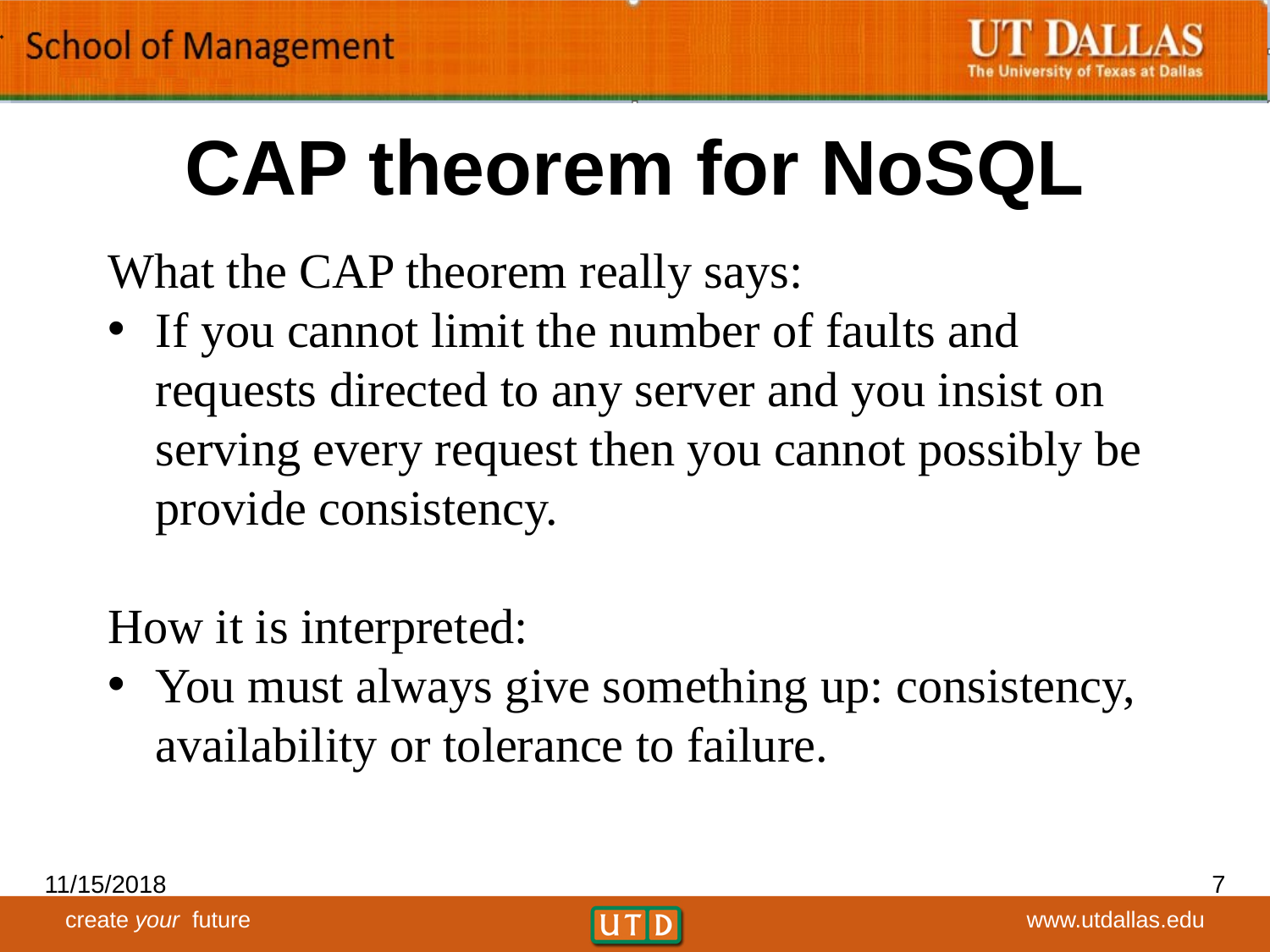

# CAP theorem for NoSQL
What the CAP theorem really says:
If you cannot limit the number of faults and requests directed to any server and you insist on serving every request then you cannot possibly be provide consistency.

How it is interpreted:
You must always give something up: consistency, availability or tolerance to failure.
11/15/2018
7